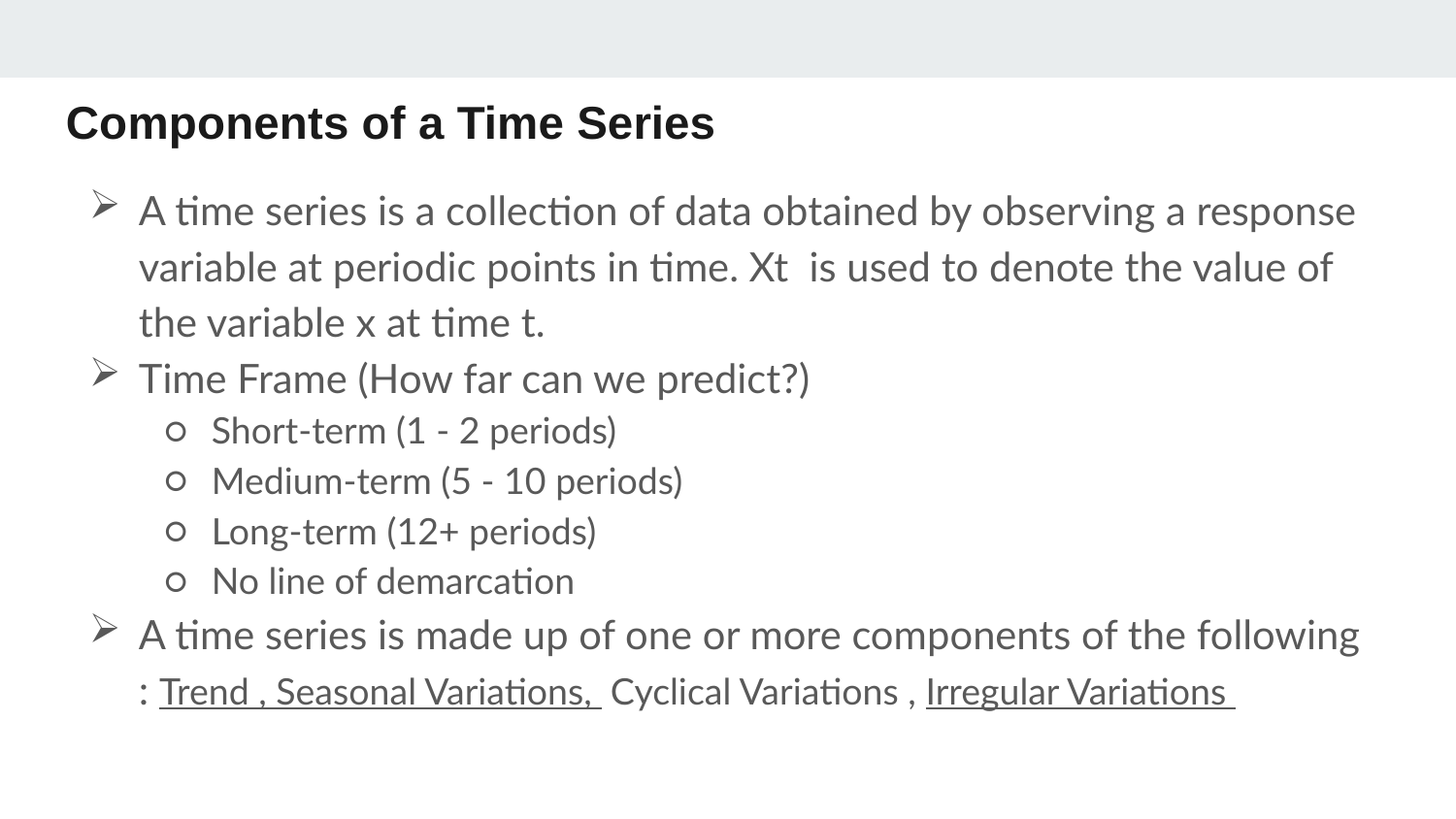

# Components of a Time Series
A time series is a collection of data obtained by observing a response variable at periodic points in time. Xt  is used to denote the value of the variable x at time t.
Time Frame (How far can we predict?)
Short-term (1 - 2 periods)
Medium-term (5 - 10 periods)
Long-term (12+ periods)
No line of demarcation
A time series is made up of one or more components of the following : Trend , Seasonal Variations,  Cyclical Variations , Irregular Variations